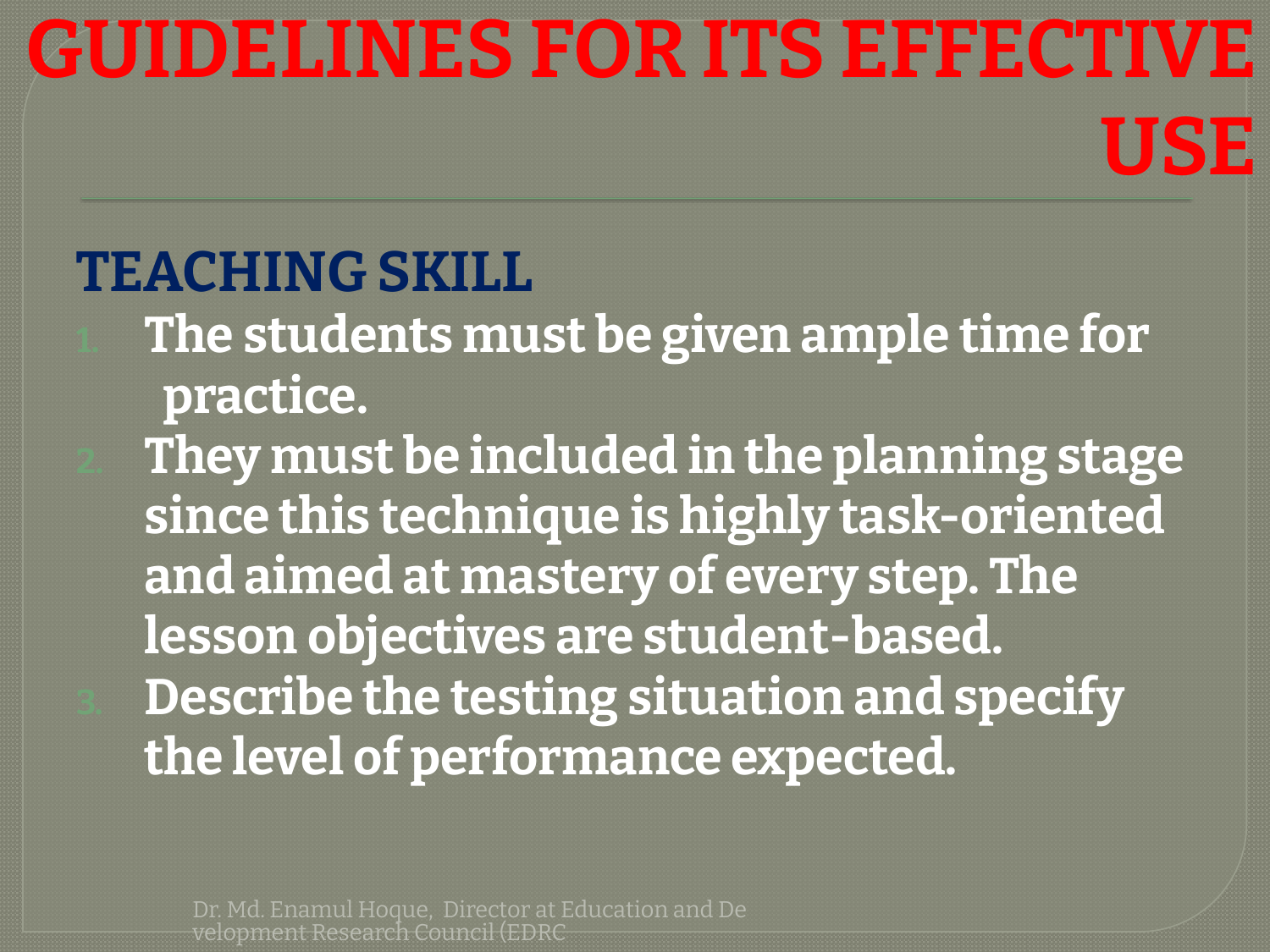

# GUIDELINES FOR ITS EFFECTIVE USE
TEACHING SKILL
The students must be given ample time for       practice.
They must be included in the planning stage since this technique is highly task-oriented and aimed at mastery of every step. The lesson objectives are student-based.
Describe the testing situation and specify the level of performance expected.

Dr. Md. Enamul Hoque,  Director at Education and Development Research Council (EDRC